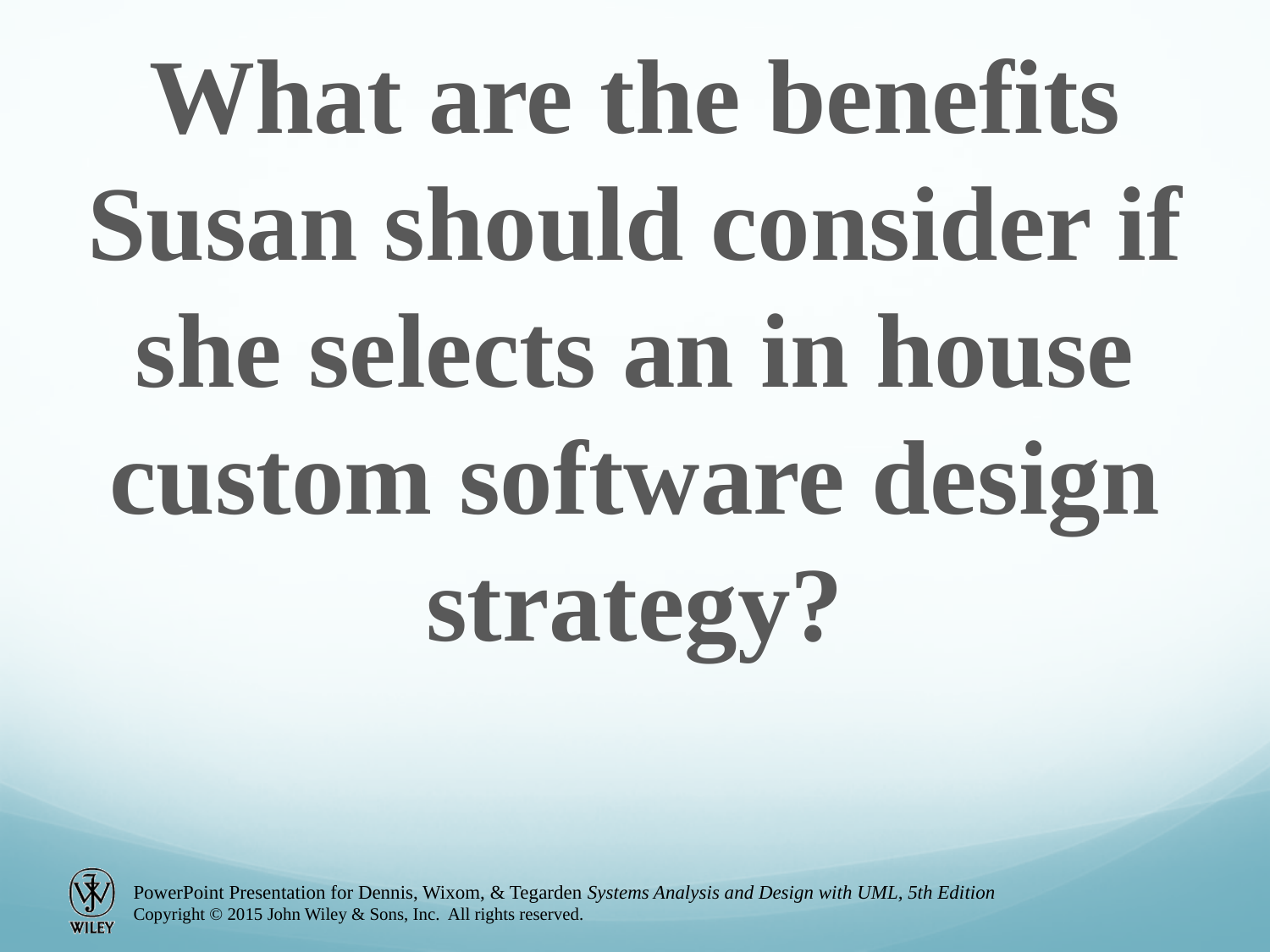

What are the benefits Susan should consider if she selects an in house custom software design strategy?